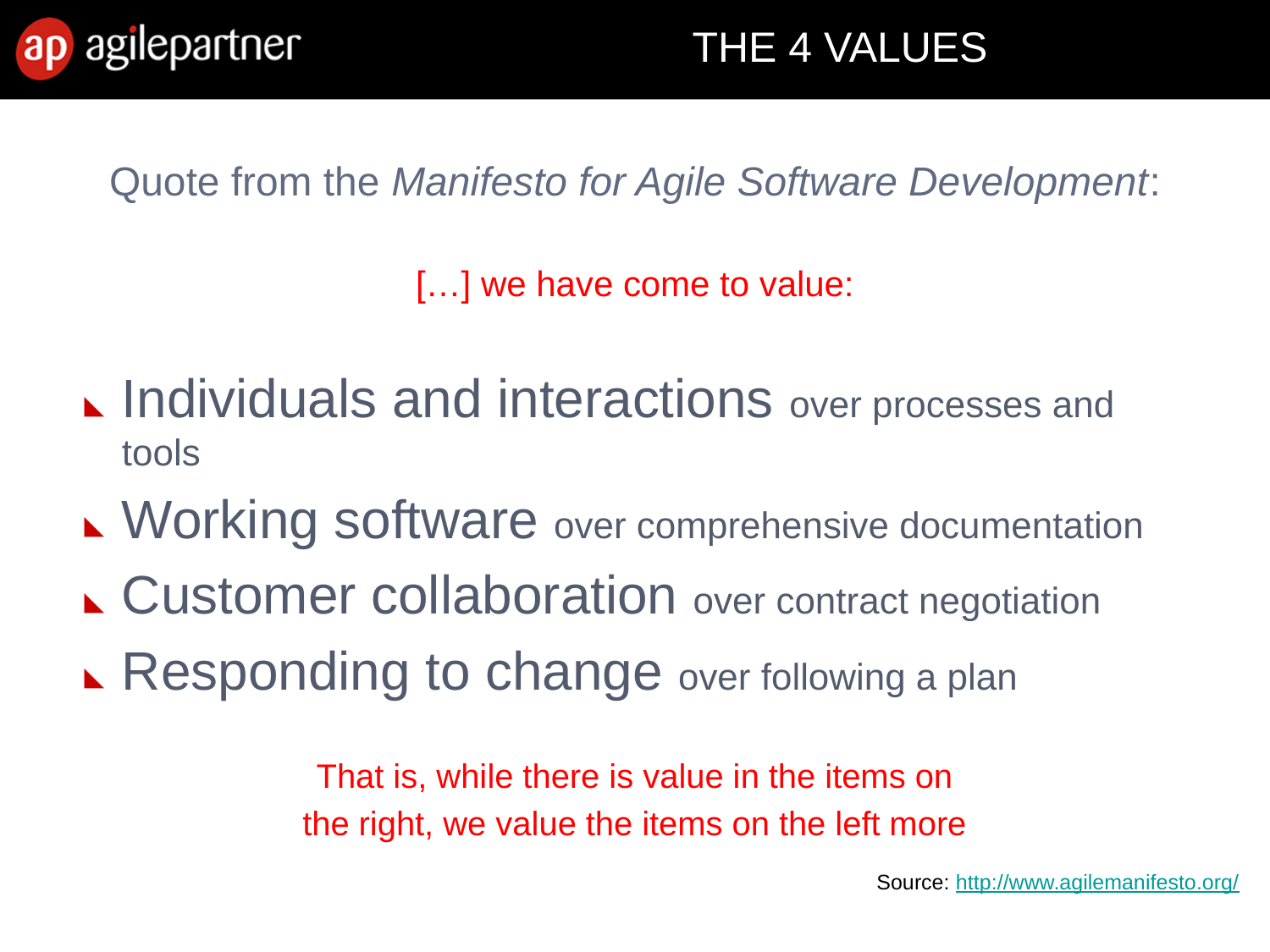

# THE 4 VALUES
Quote from the Manifesto for Agile Software Development:

[…] we have come to value:

Individuals and interactions over processes and tools
Working software over comprehensive documentation
Customer collaboration over contract negotiation
Responding to change over following a plan

That is, while there is value in the items on
the right, we value the items on the left more
Source: http://www.agilemanifesto.org/
28 Feb. 2013
Introduction to agile methods
20